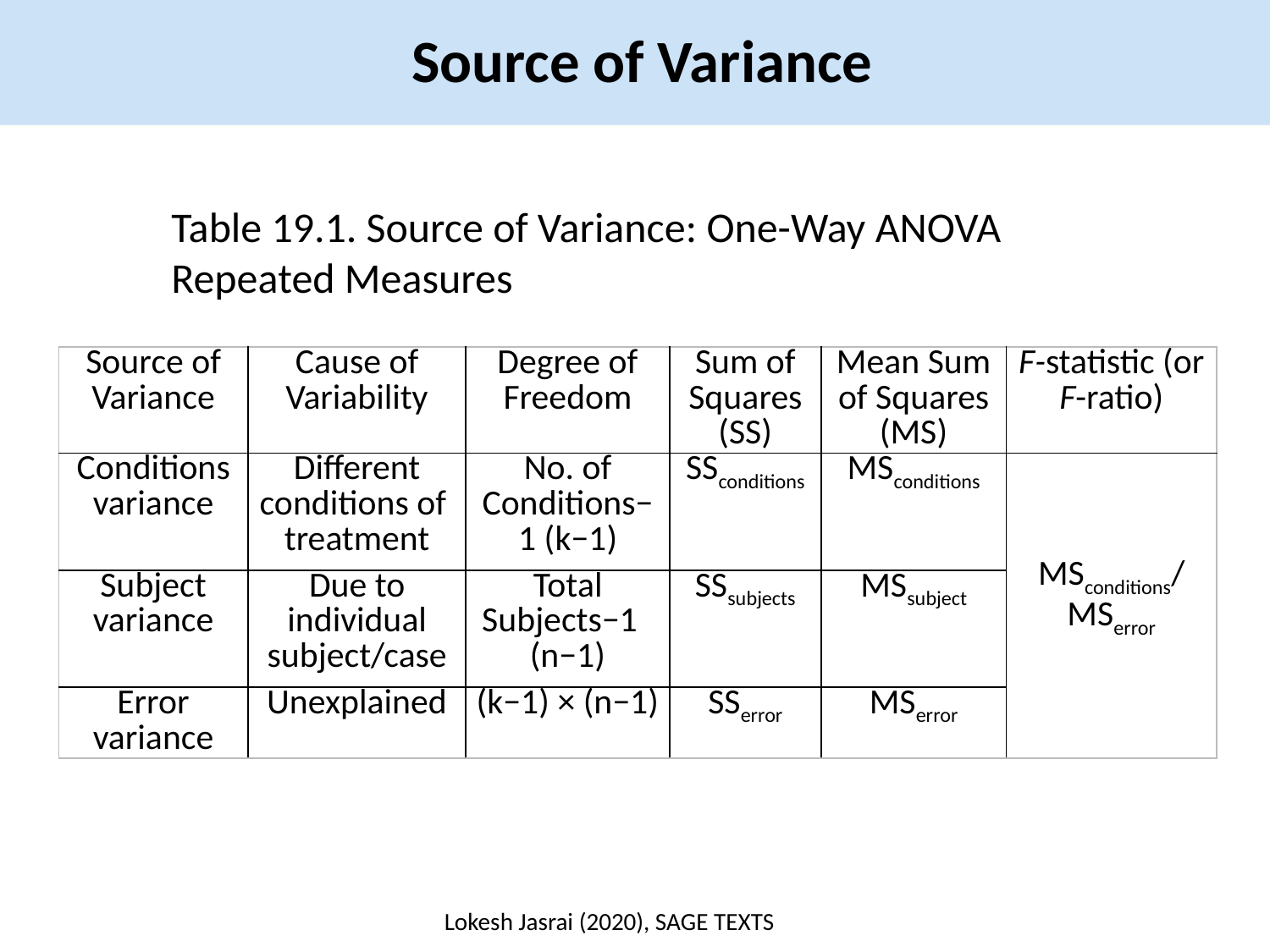

Source of Variance
Table 19.1. Source of Variance: One-Way ANOVA Repeated Measures
| Source of Variance | Cause of Variability | Degree of Freedom | Sum of Squares (SS) | Mean Sum of Squares (MS) | F-statistic (or F-ratio) |
| --- | --- | --- | --- | --- | --- |
| Conditions variance | Different conditions of treatment | No. of Conditions−1 (k−1) | SSconditions | MSconditions | MSconditions/MSerror |
| Subject variance | Due to individual subject/case | Total Subjects−1 (n−1) | SSsubjects | MSsubject |  |
| Error variance | Unexplained | (k−1) × (n−1) | SSerror | MSerror |  |
Lokesh Jasrai (2020), SAGE TEXTS